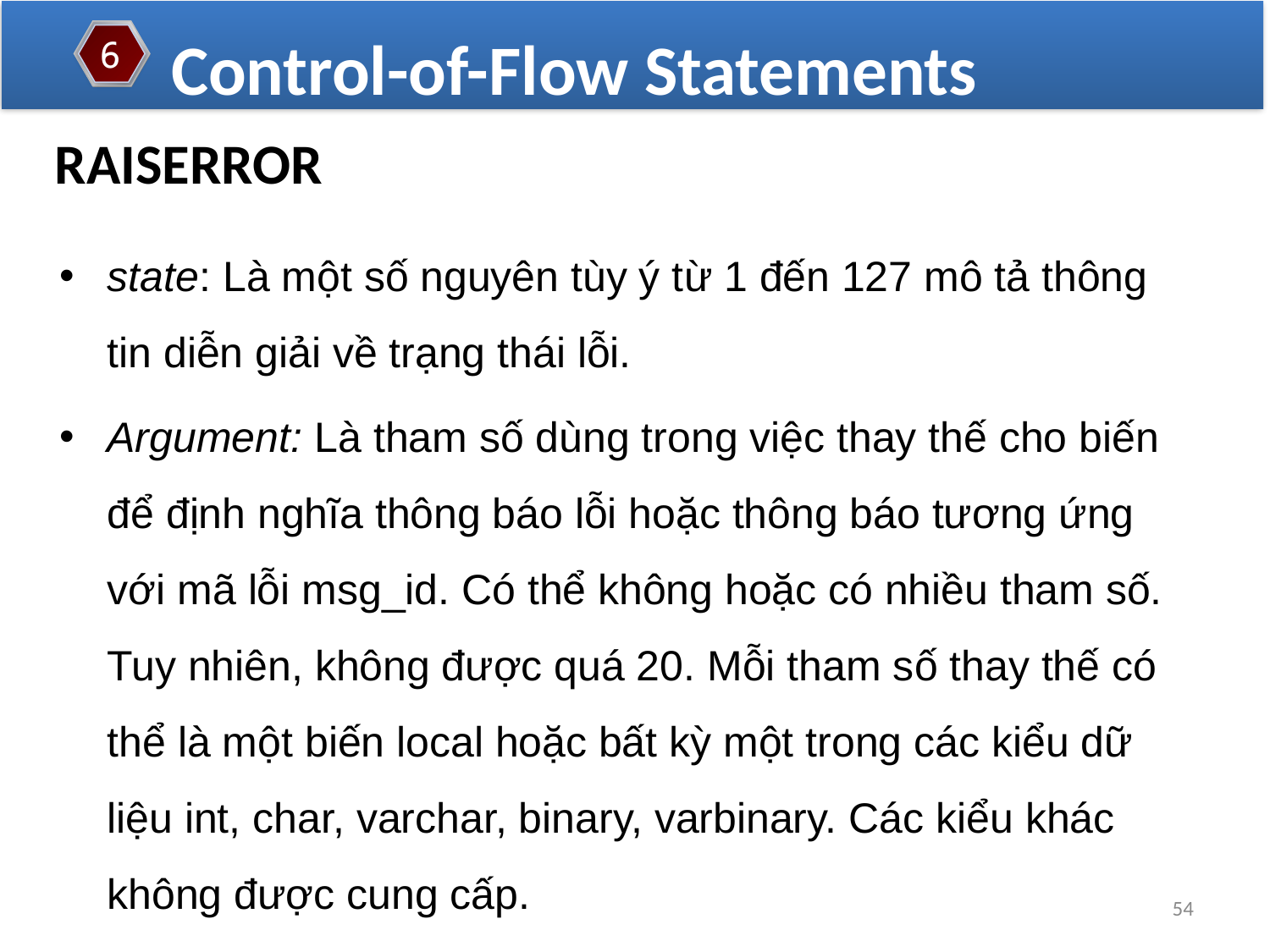

Control-of-Flow Statements

6
RAISERROR
state: Là một số nguyên tùy ý từ 1 đến 127 mô tả thông tin diễn giải về trạng thái lỗi.
Argument: Là tham số dùng trong việc thay thế cho biến để định nghĩa thông báo lỗi hoặc thông báo tương ứng với mã lỗi msg_id. Có thể không hoặc có nhiều tham số. Tuy nhiên, không được quá 20. Mỗi tham số thay thế có thể là một biến local hoặc bất kỳ một trong các kiểu dữ liệu int, char, varchar, binary, varbinary. Các kiểu khác không được cung cấp.
54